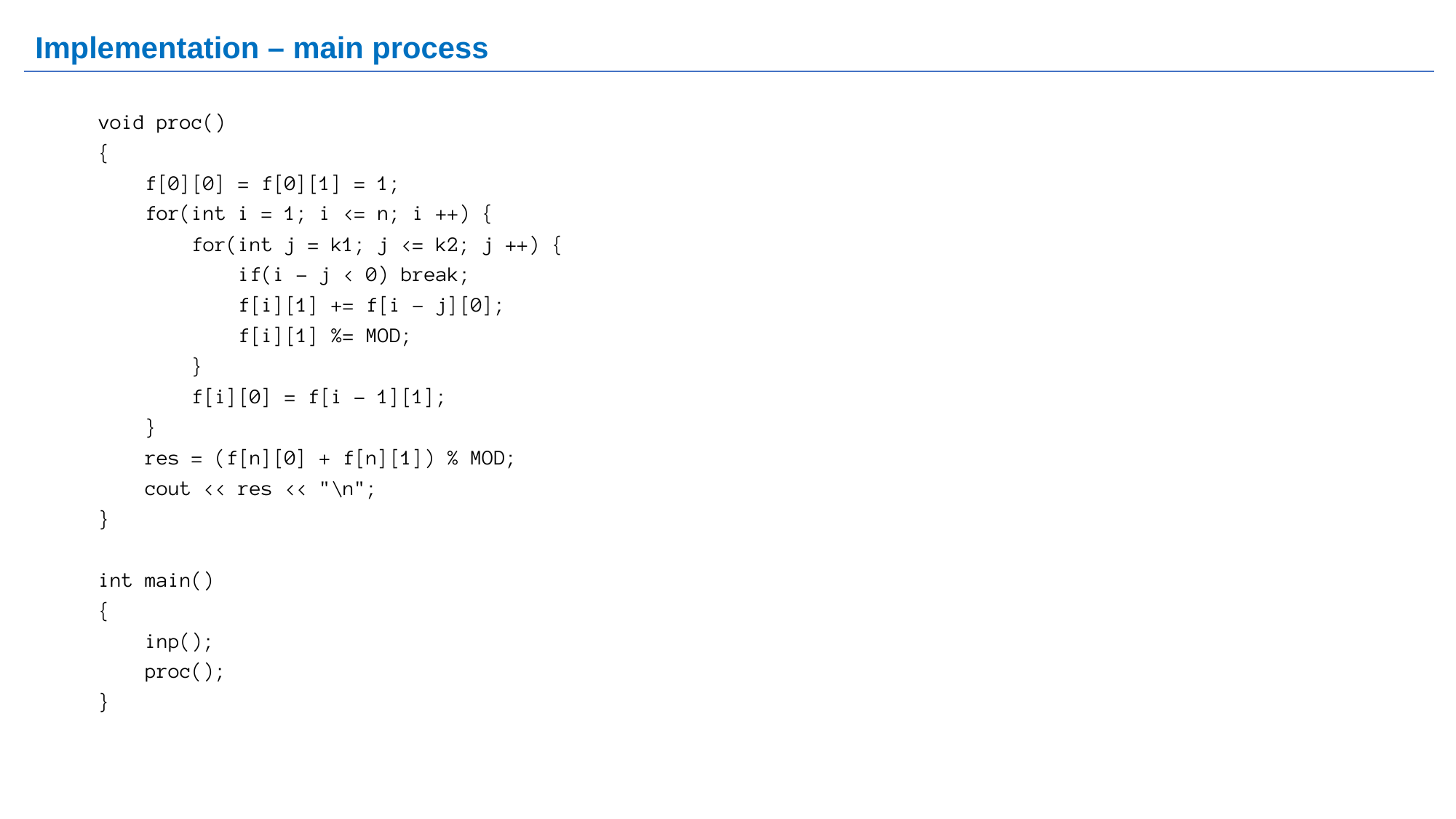

# Implementation – main process
void proc()
{
    f[0][0] = f[0][1] = 1;
    for(int i = 1; i <= n; i ++) {
        for(int j = k1; j <= k2; j ++) {
            if(i - j < 0) break;
            f[i][1] += f[i - j][0];
            f[i][1] %= MOD;
        }
        f[i][0] = f[i - 1][1];
    }
    res = (f[n][0] + f[n][1]) % MOD;
    cout << res << "\n";
}

int main()
{
    inp();
    proc();
}